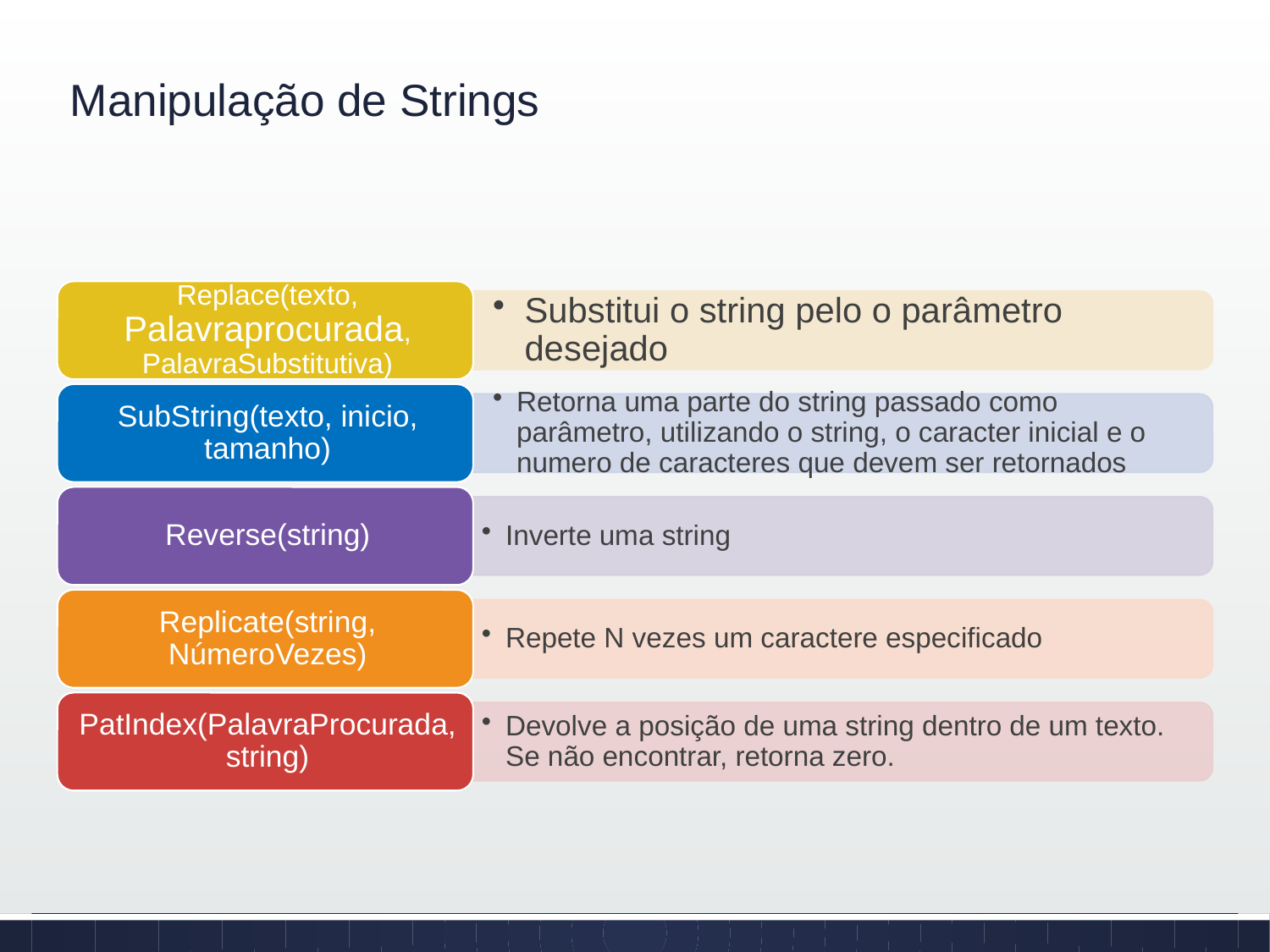

# Manipulação de Strings
Substitui o string pelo o parâmetro desejado
Replace(texto, Palavraprocurada, PalavraSubstitutiva)
Retorna uma parte do string passado como parâmetro, utilizando o string, o caracter inicial e o numero de caracteres que devem ser retornados
SubString(texto, inicio, tamanho)
Inverte uma string
Reverse(string)
Repete N vezes um caractere especificado
Replicate(string, NúmeroVezes)
Devolve a posição de uma string dentro de um texto. Se não encontrar, retorna zero.
PatIndex(PalavraProcurada, string)